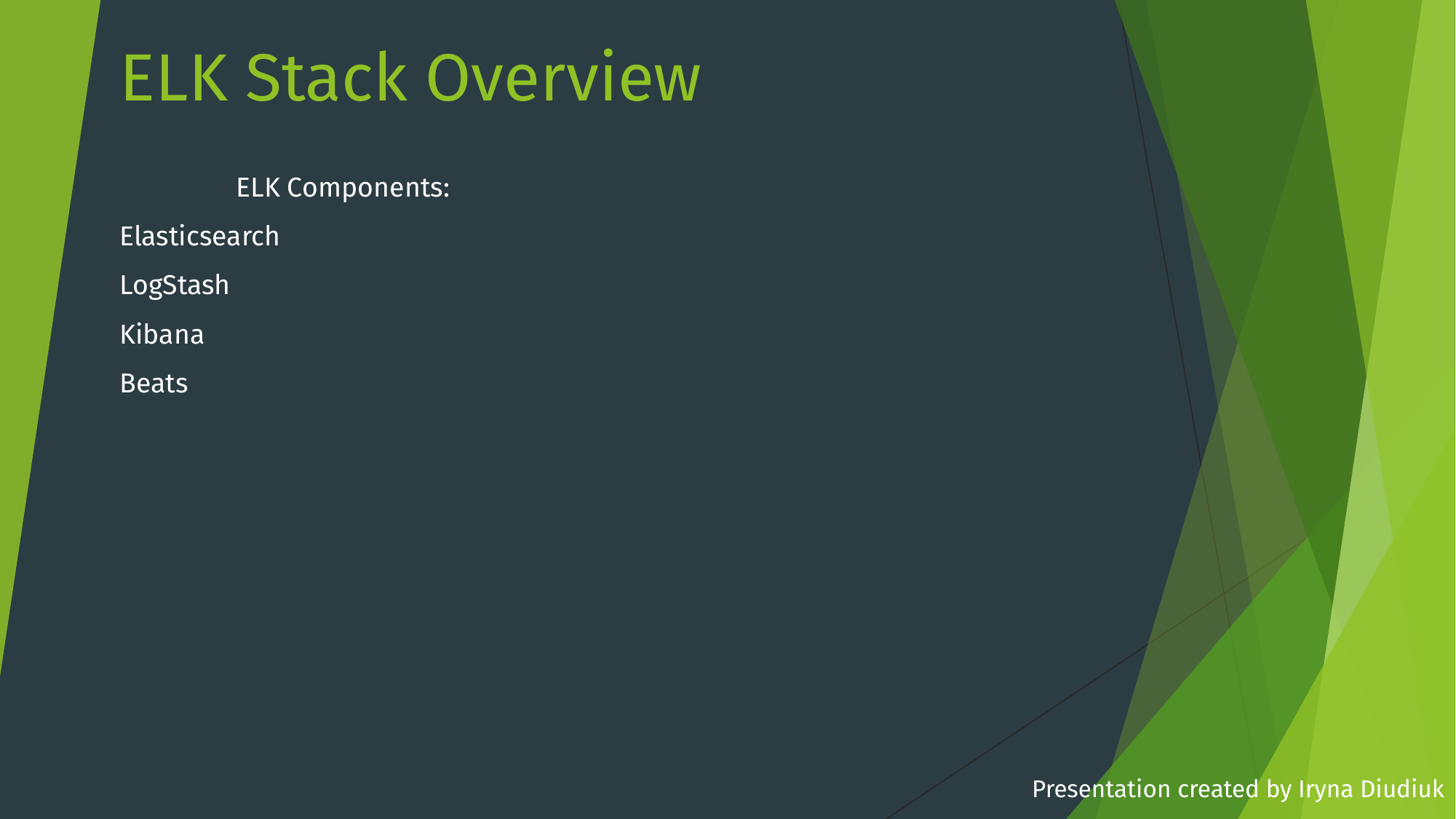

# ELK Stack Overview
	 ELK Components:
Elasticsearch
LogStash
Kibana
Beats

Presentation created by Iryna Diudiuk